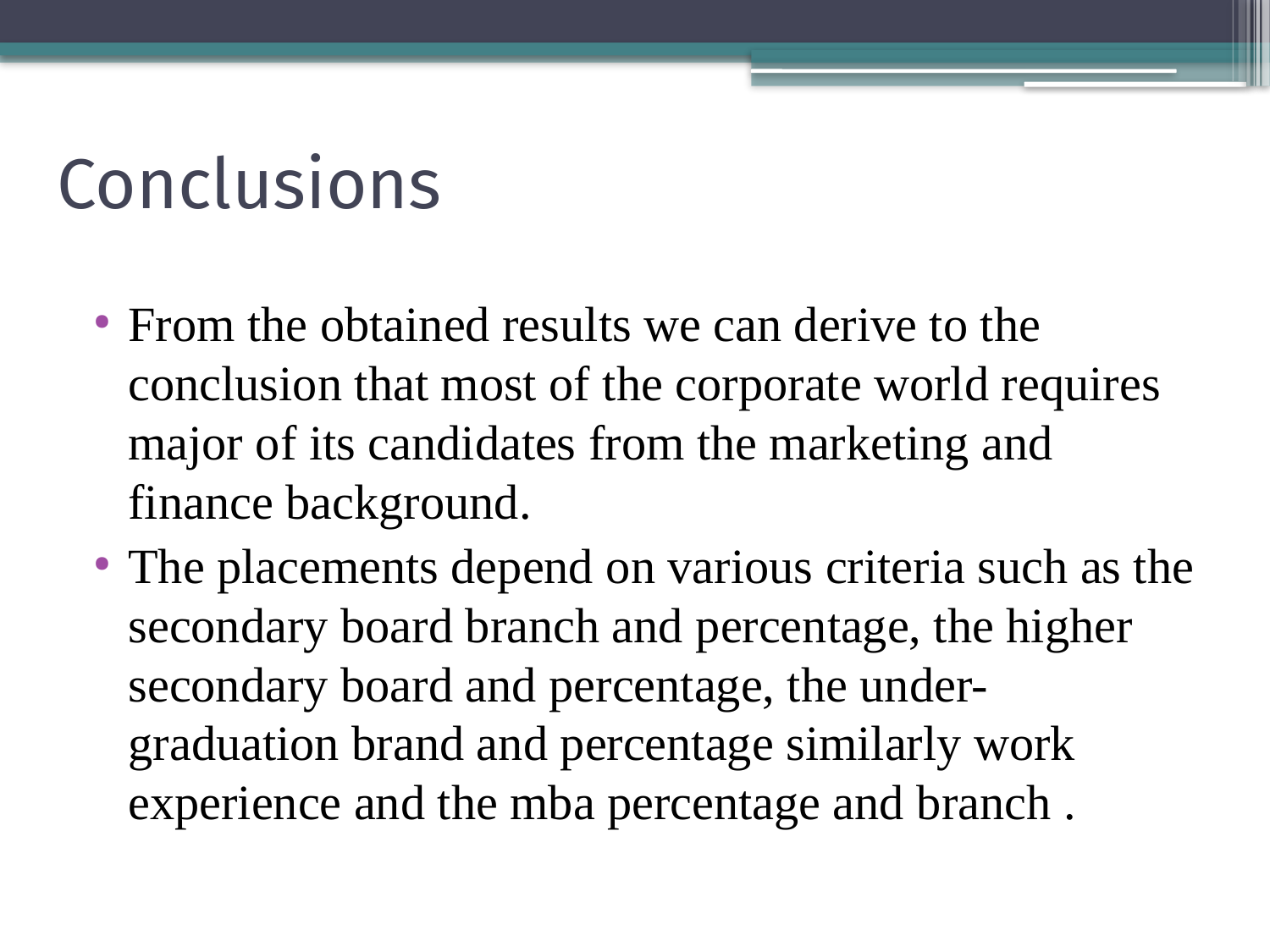

# Conclusions
From the obtained results we can derive to the conclusion that most of the corporate world requires major of its candidates from the marketing and finance background.
The placements depend on various criteria such as the secondary board branch and percentage, the higher secondary board and percentage, the under-graduation brand and percentage similarly work experience and the mba percentage and branch .